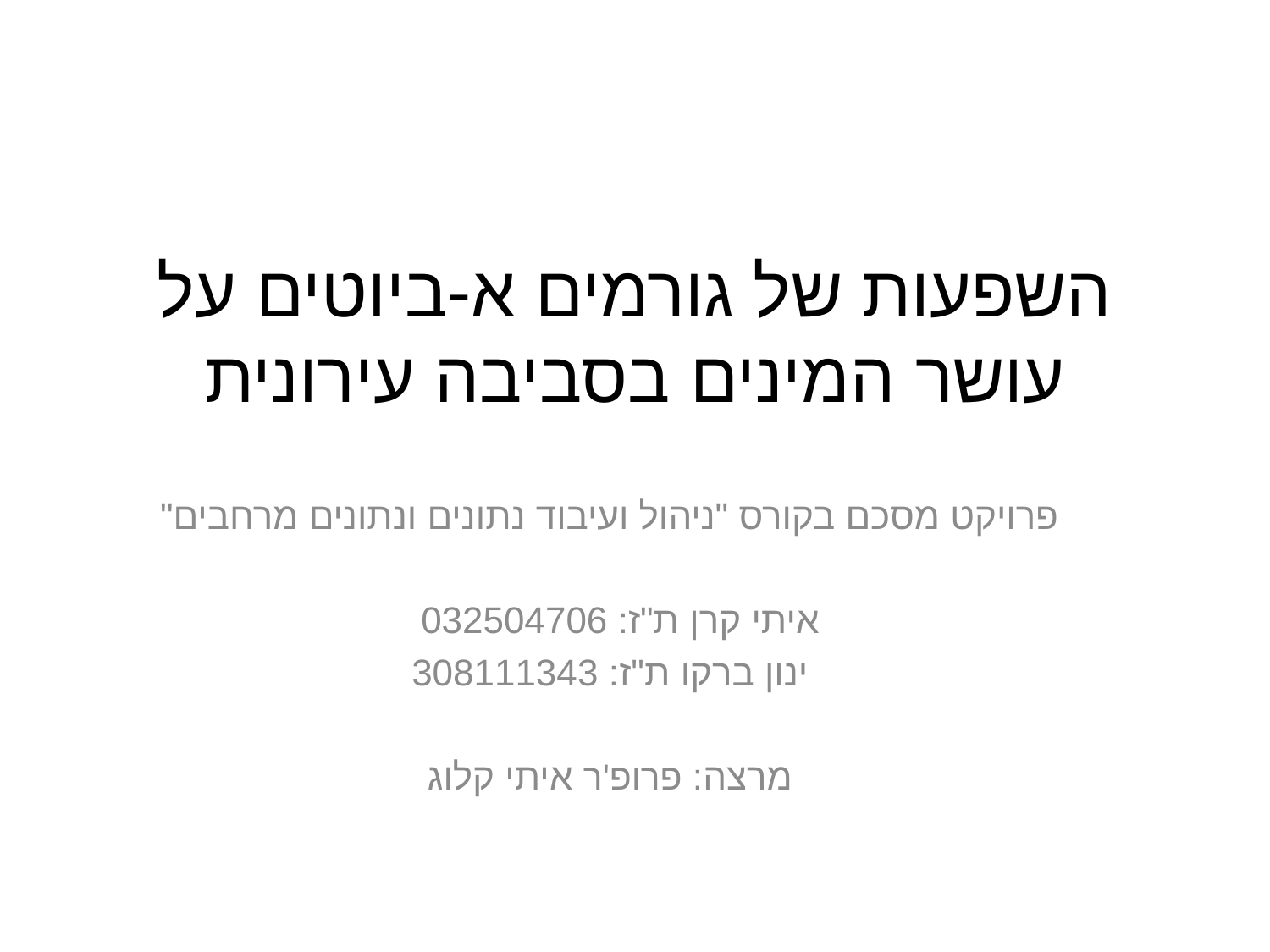

# השפעות של גורמים א-ביוטים על עושר המינים בסביבה עירונית
פרויקט מסכם בקורס "ניהול ועיבוד נתונים ונתונים מרחבים"

איתי קרן ת"ז: 032504706
ינון ברקו ת"ז: 308111343

מרצה: פרופ'ר איתי קלוג